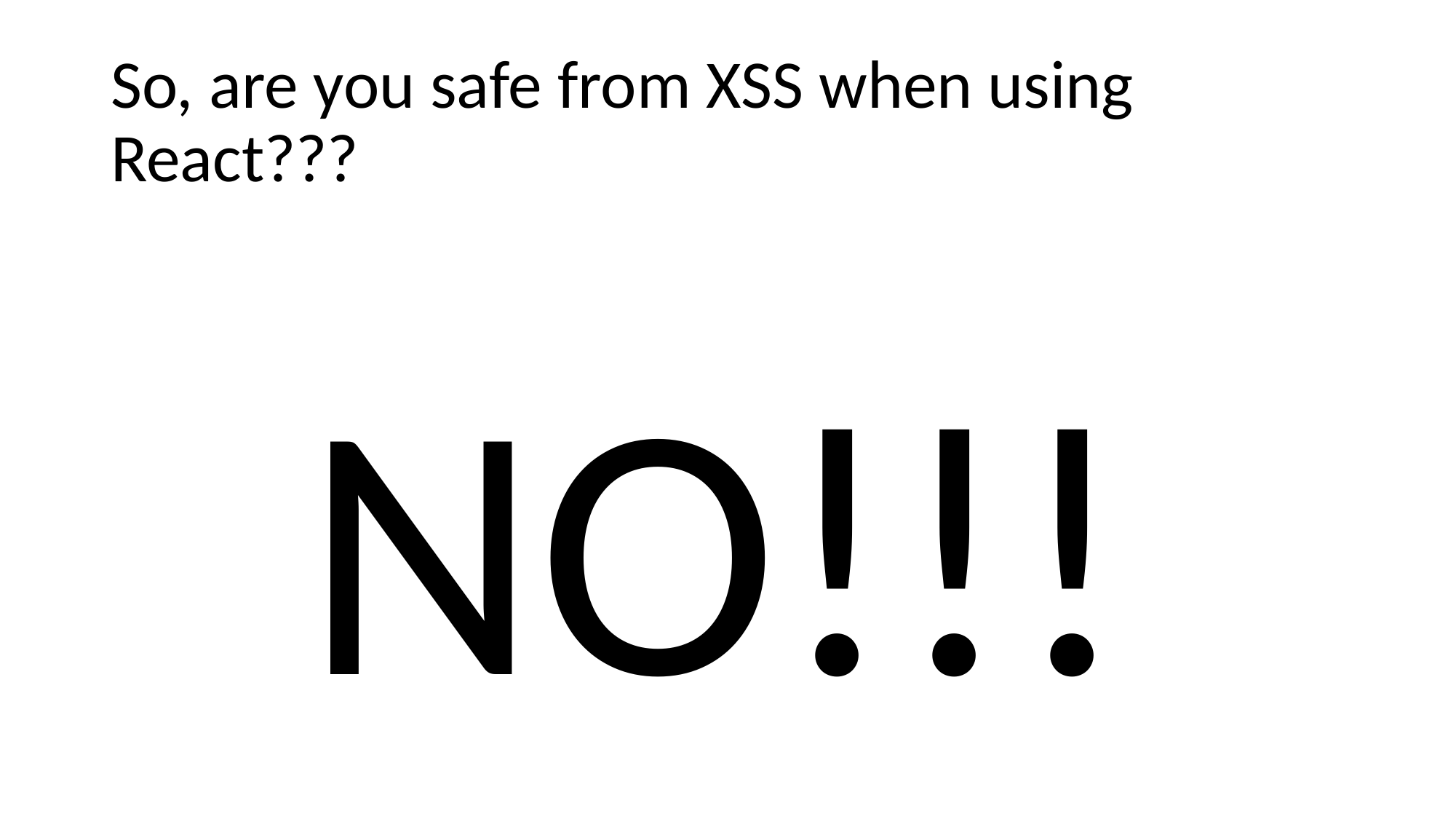

# So, are you safe from XSS when using React???
NO!!!